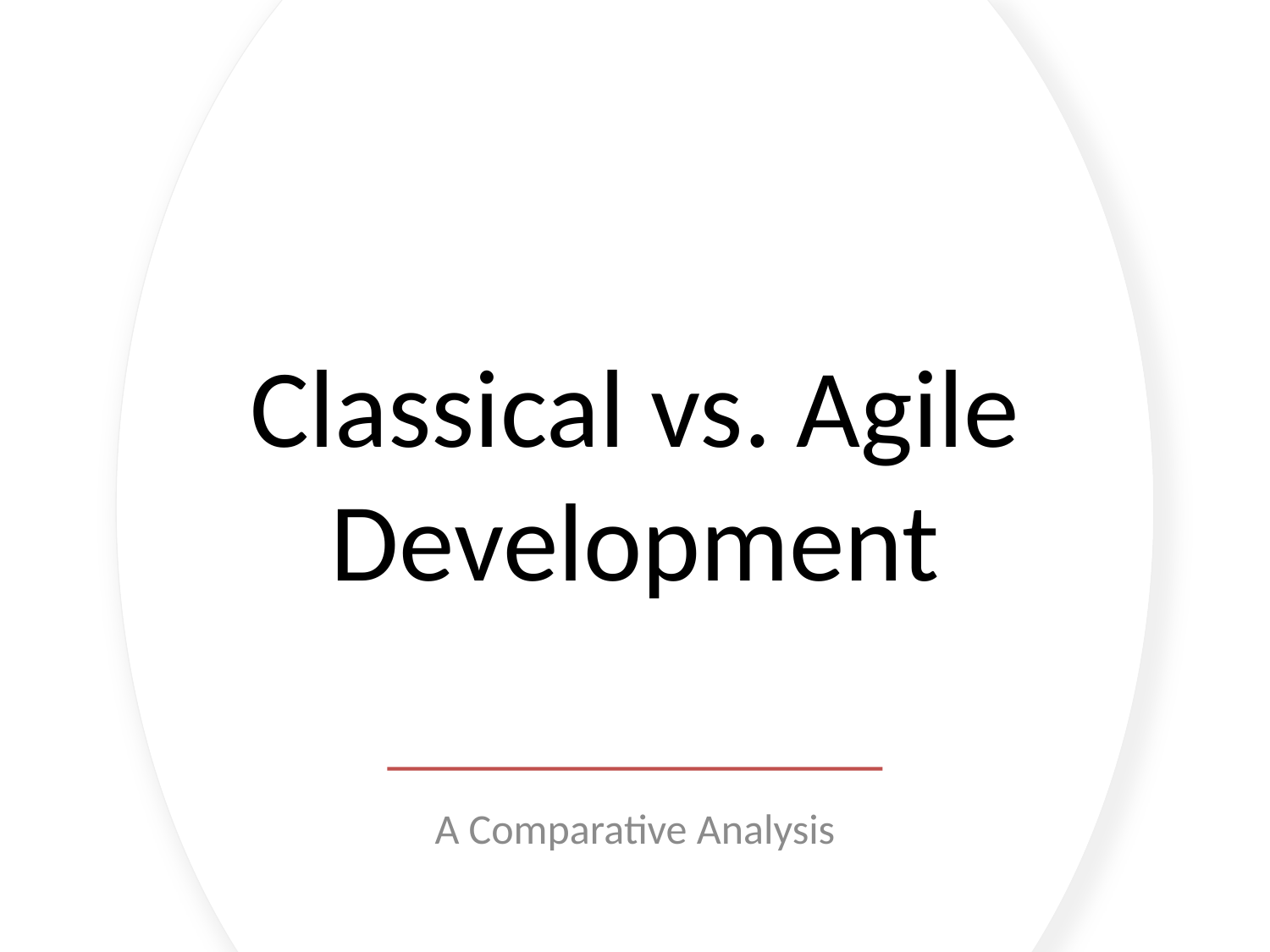

# Classical vs. Agile Development

A Comparative Analysis